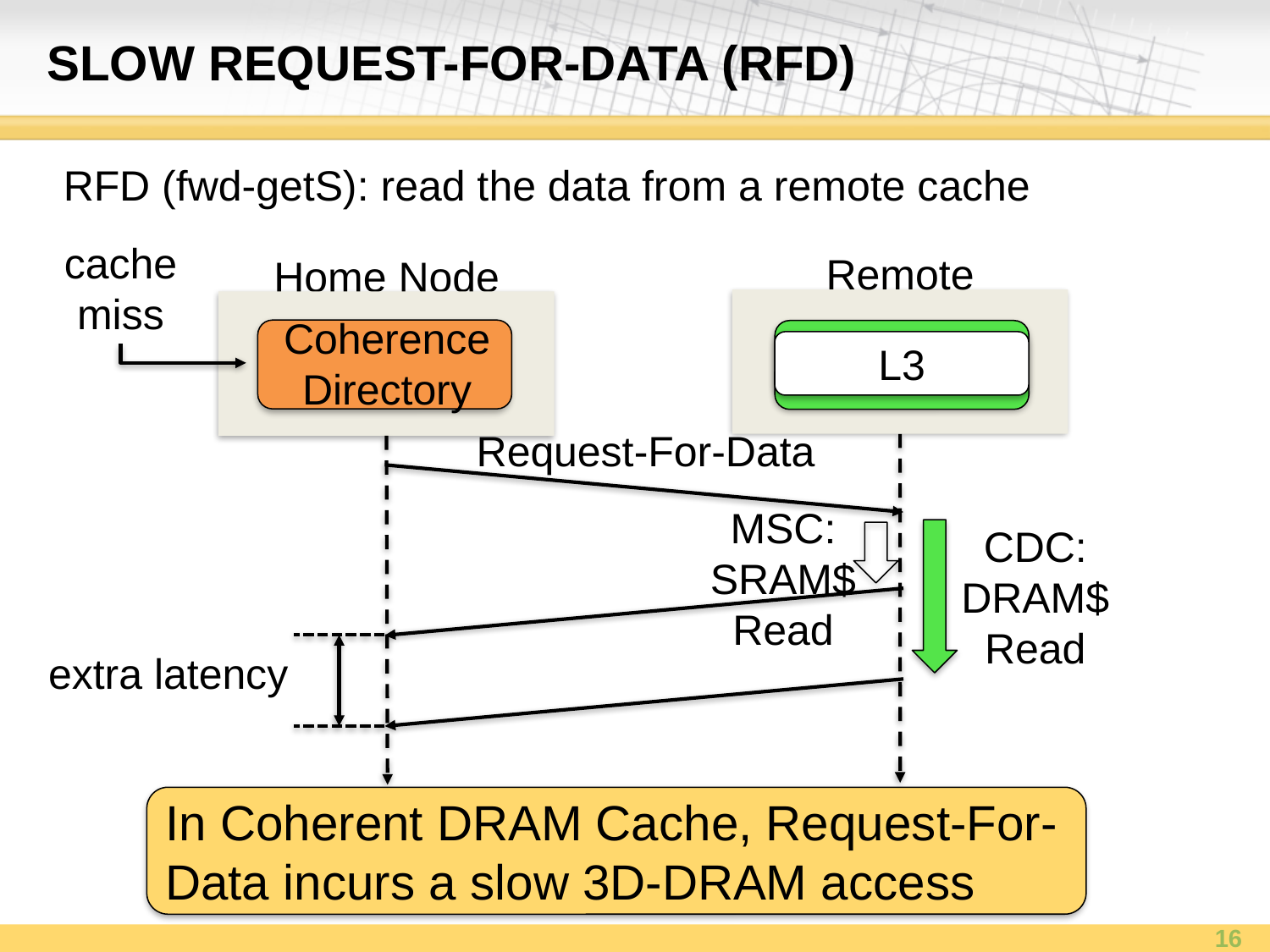

# Slow Request-For-Data (RFD)
RFD (fwd-getS): read the data from a remote cache
cache
miss
Remote

Home Node

Coherence
Directory

DRAM$
CDC:
DRAM$
Read

L3

Request-For-Data
MSC:
SRAM$
Read

extra latency
In Coherent DRAM Cache, Request-For-Data incurs a slow 3D-DRAM access
16